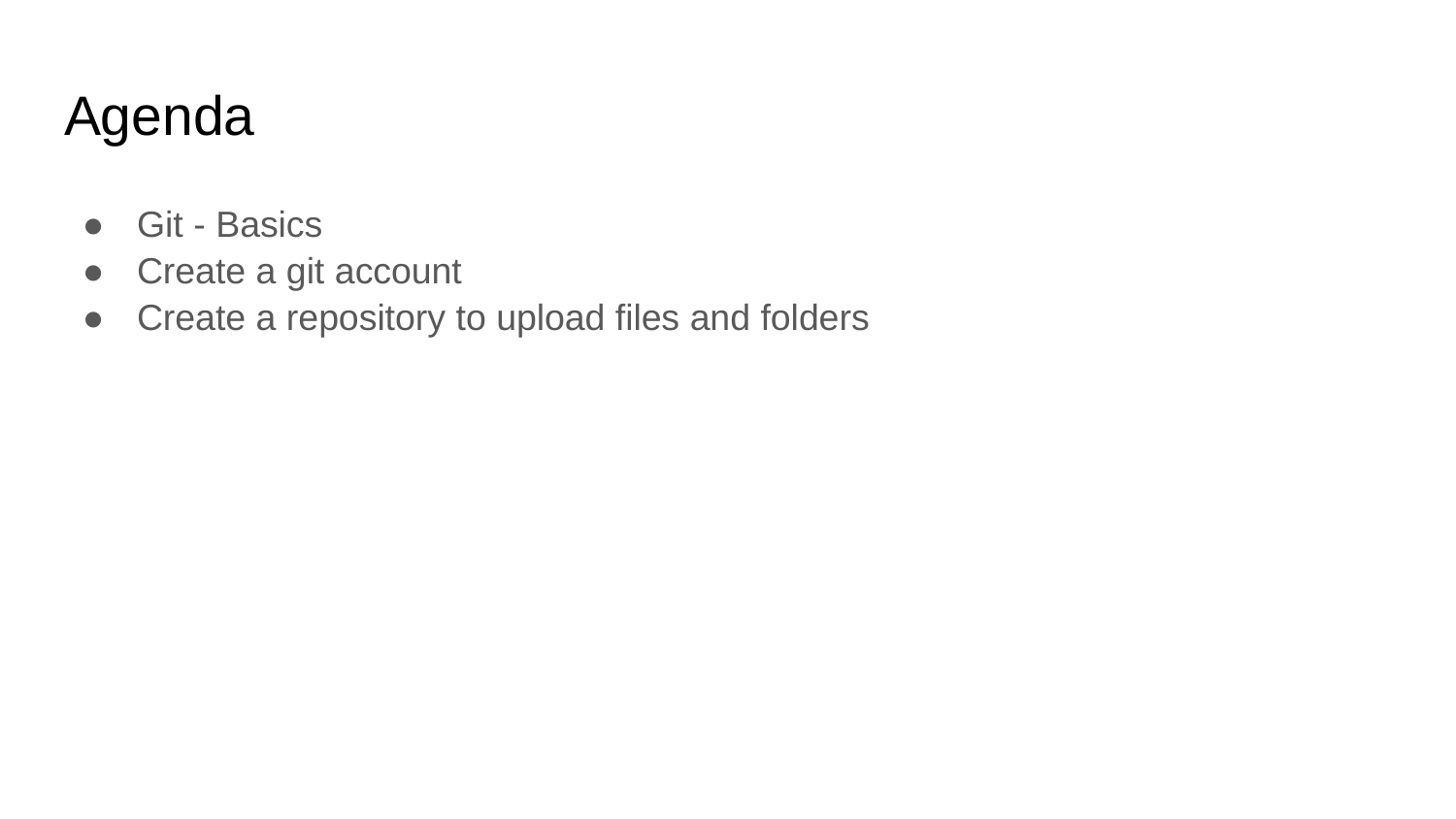

# Agenda
Git - Basics
Create a git account
Create a repository to upload files and folders